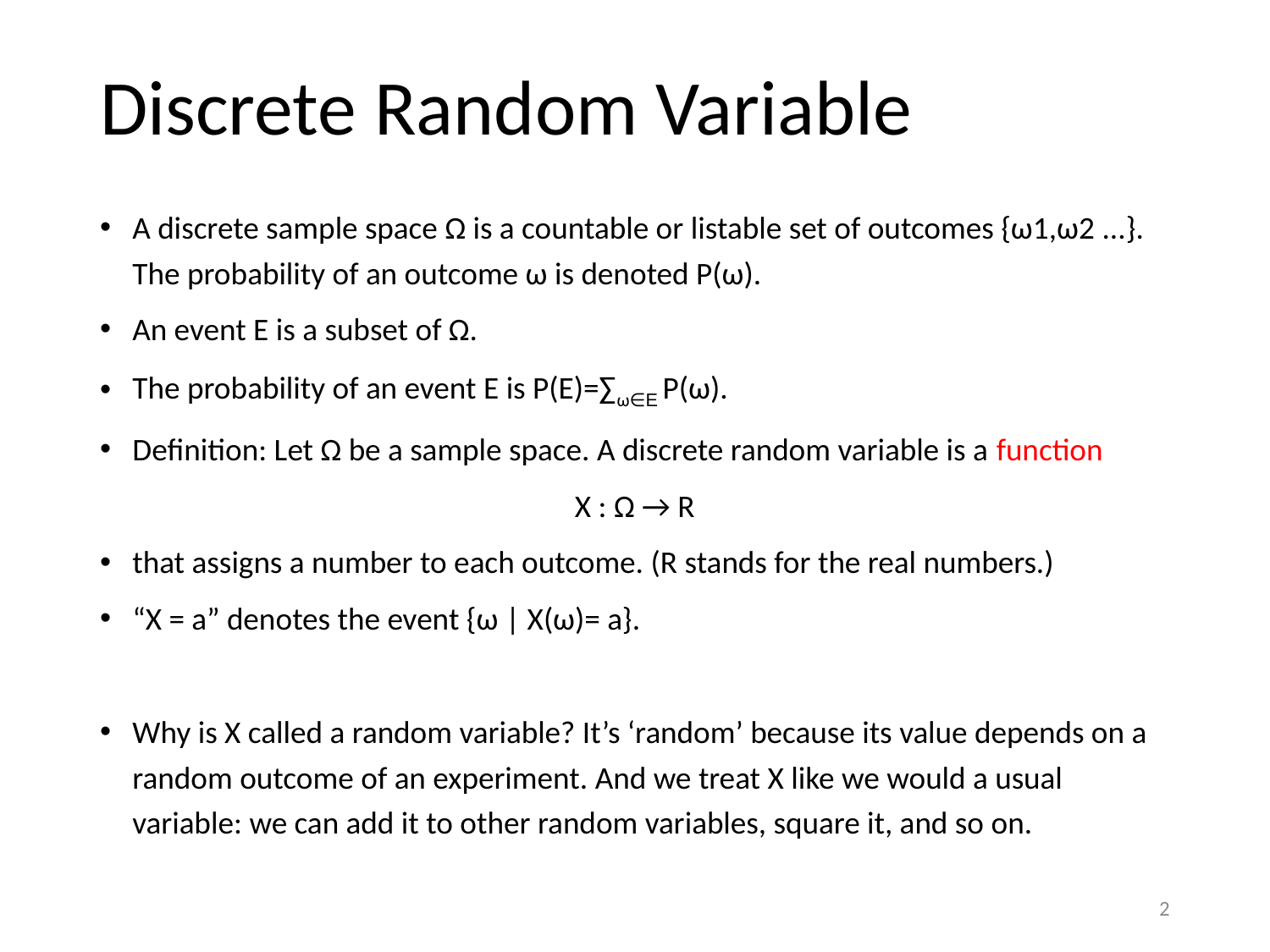

# Discrete Random Variable
A discrete sample space Ω is a countable or listable set of outcomes {ω1,ω2 ...}. The probability of an outcome ω is denoted P(ω).
An event E is a subset of Ω.
The probability of an event E is P(E)=∑ω∈E P(ω).
Definition: Let Ω be a sample space. A discrete random variable is a function
X : Ω → R
that assigns a number to each outcome. (R stands for the real numbers.)
“X = a” denotes the event {ω | X(ω)= a}.

Why is X called a random variable? It’s ‘random’ because its value depends on a random outcome of an experiment. And we treat X like we would a usual variable: we can add it to other random variables, square it, and so on.
2